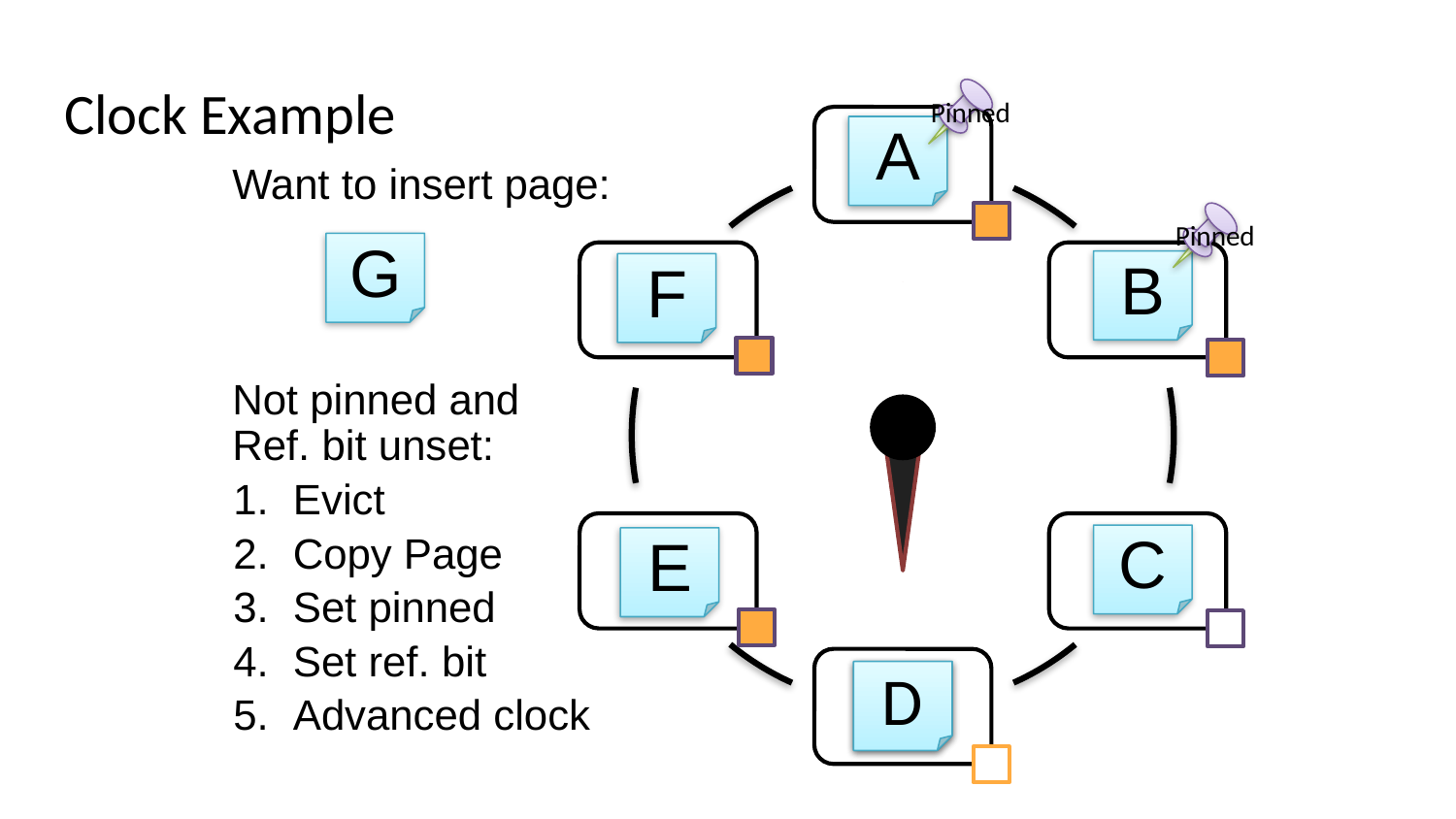

# Clock Example

Pinned

Empty Frame

Empty Frame
Empty Frame

Empty Frame
Empty Frame

Empty Frame
A
Want to insert page:

Not pinned and
Ref. bit unset:
Evict
Copy Page
Set pinned
Set ref. bit
Advanced clock

Pinned

G
B
F

C
E

G
D